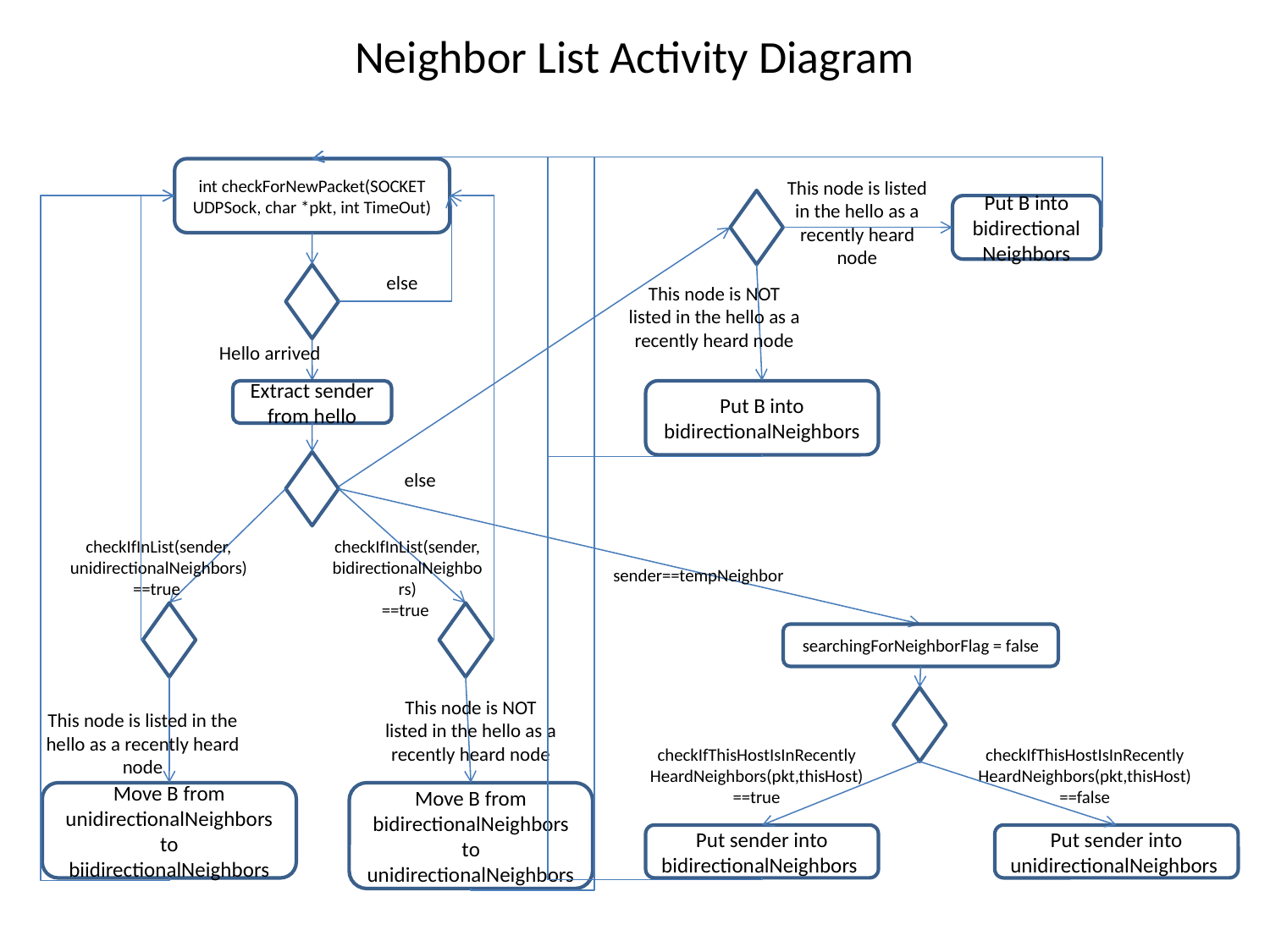

# Neighbor List Activity Diagram
int checkForNewPacket(SOCKET UDPSock, char *pkt, int TimeOut)
This node is listed in the hello as a recently heard node

Put B into bidirectionalNeighbors

else
This node is NOT listed in the hello as a recently heard node
Hello arrived
Extract sender from hello
Put B into bidirectionalNeighbors

else
checkIfInList(sender,
unidirectionalNeighbors)
==true
checkIfInList(sender, bidirectionalNeighbors)
==true
sender==tempNeighbor

searchingForNeighborFlag = false

This node is NOT listed in the hello as a recently heard node
This node is listed in the hello as a recently heard node
checkIfThisHostIsInRecently
HeardNeighbors(pkt,thisHost)==true
checkIfThisHostIsInRecently
HeardNeighbors(pkt,thisHost)
==false
Move B from unidirectionalNeighbors to biidirectionalNeighbors
Move B from bidirectionalNeighbors to unidirectionalNeighbors
Put sender into bidirectionalNeighbors
Put sender into unidirectionalNeighbors